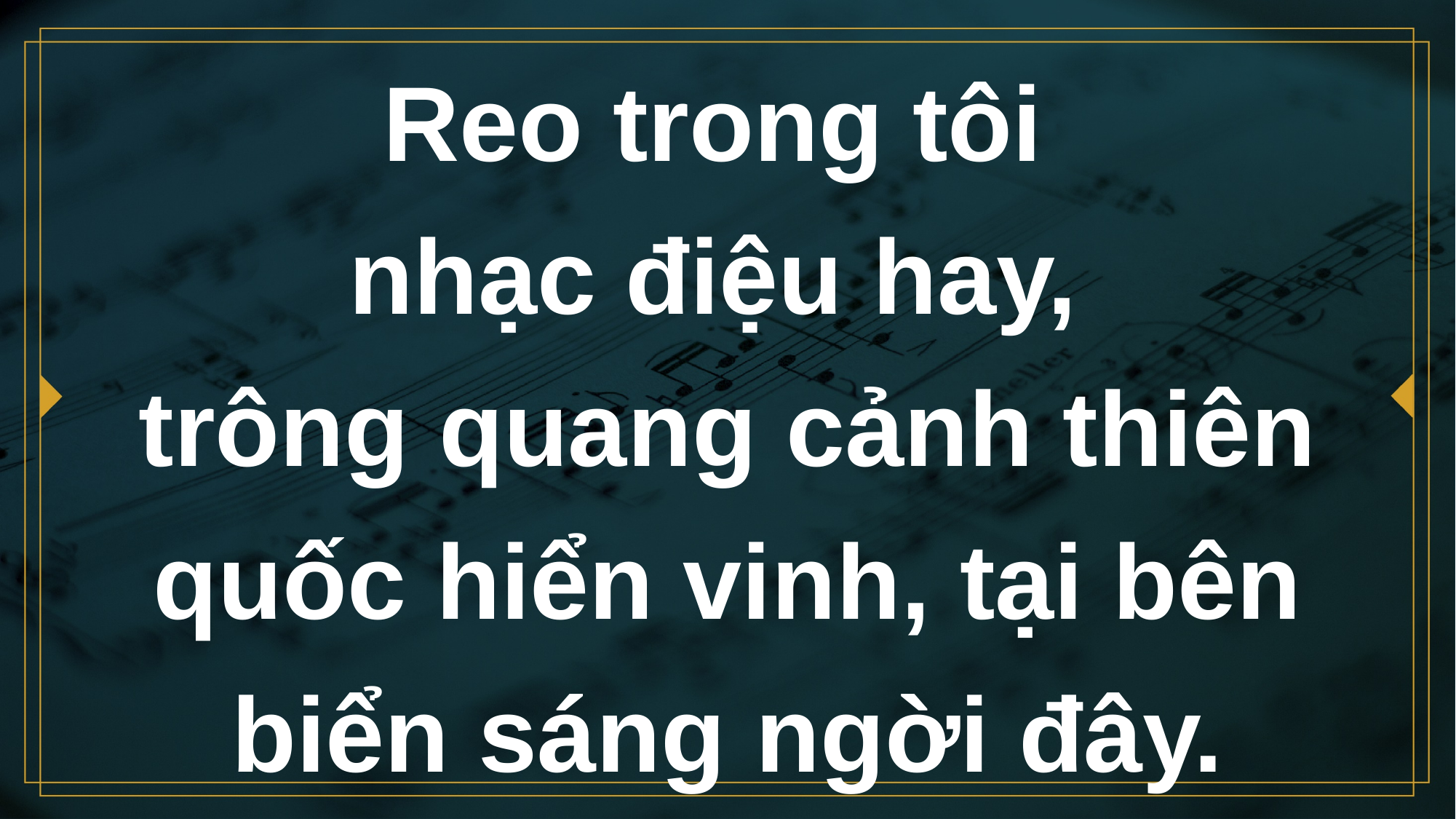

# Reo trong tôi nhạc điệu hay, trông quang cảnh thiên quốc hiển vinh, tại bên biển sáng ngời đây.